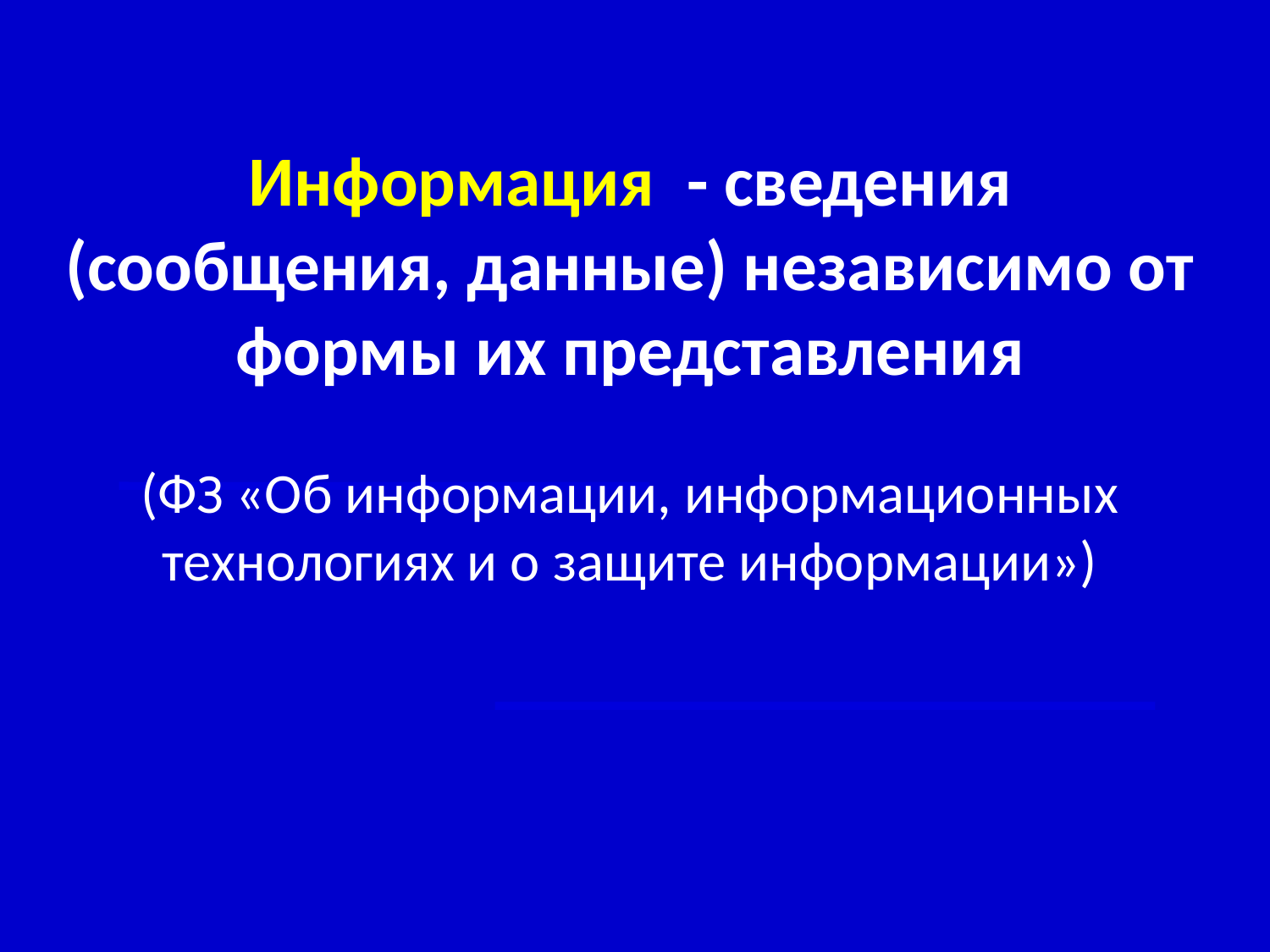

Информация  - сведения (сообщения, данные) независимо от формы их представления

(ФЗ «Об информации, информационных технологиях и о защите информации»)